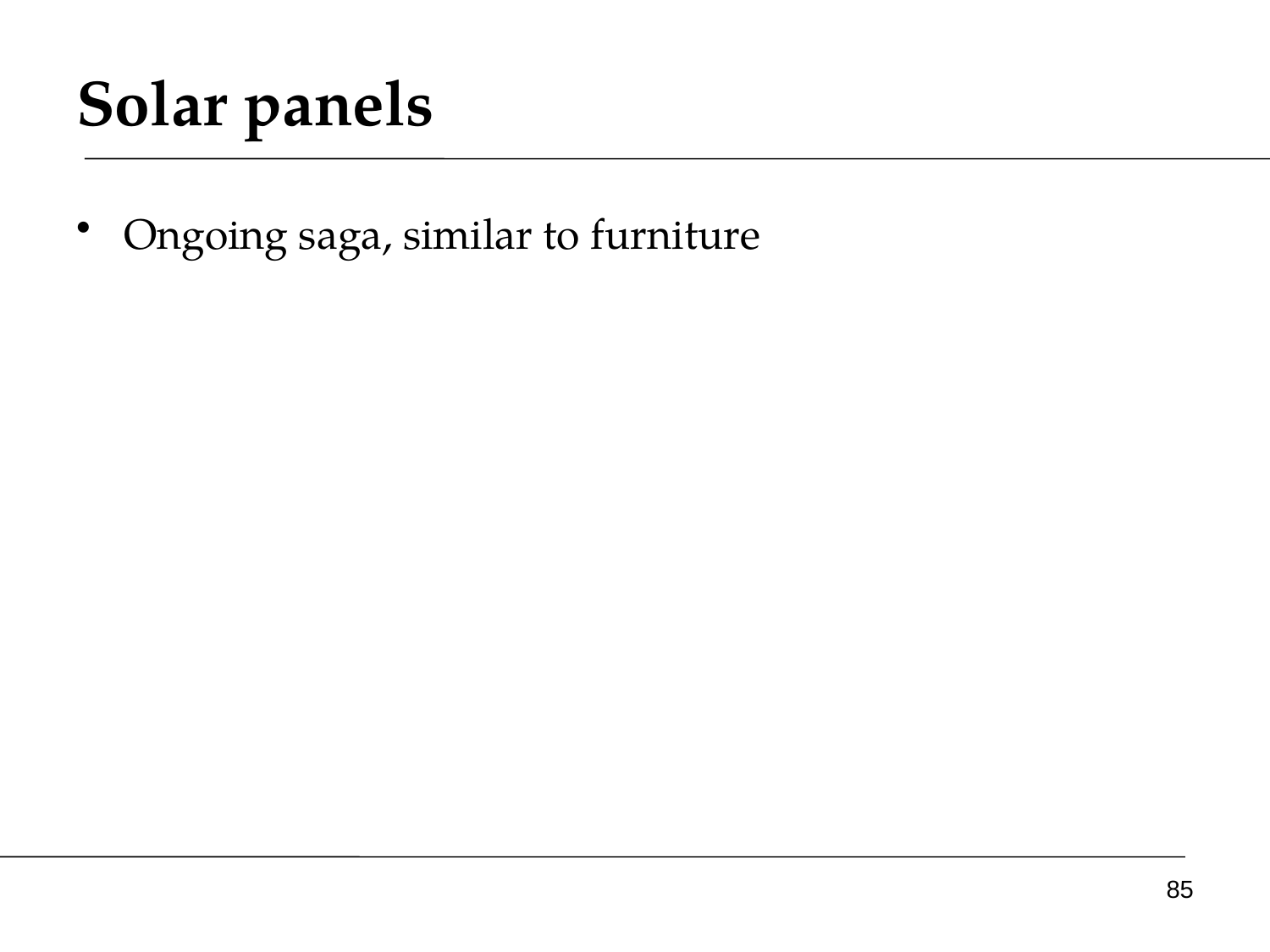

# Solar panels
Ongoing saga, similar to furniture
85